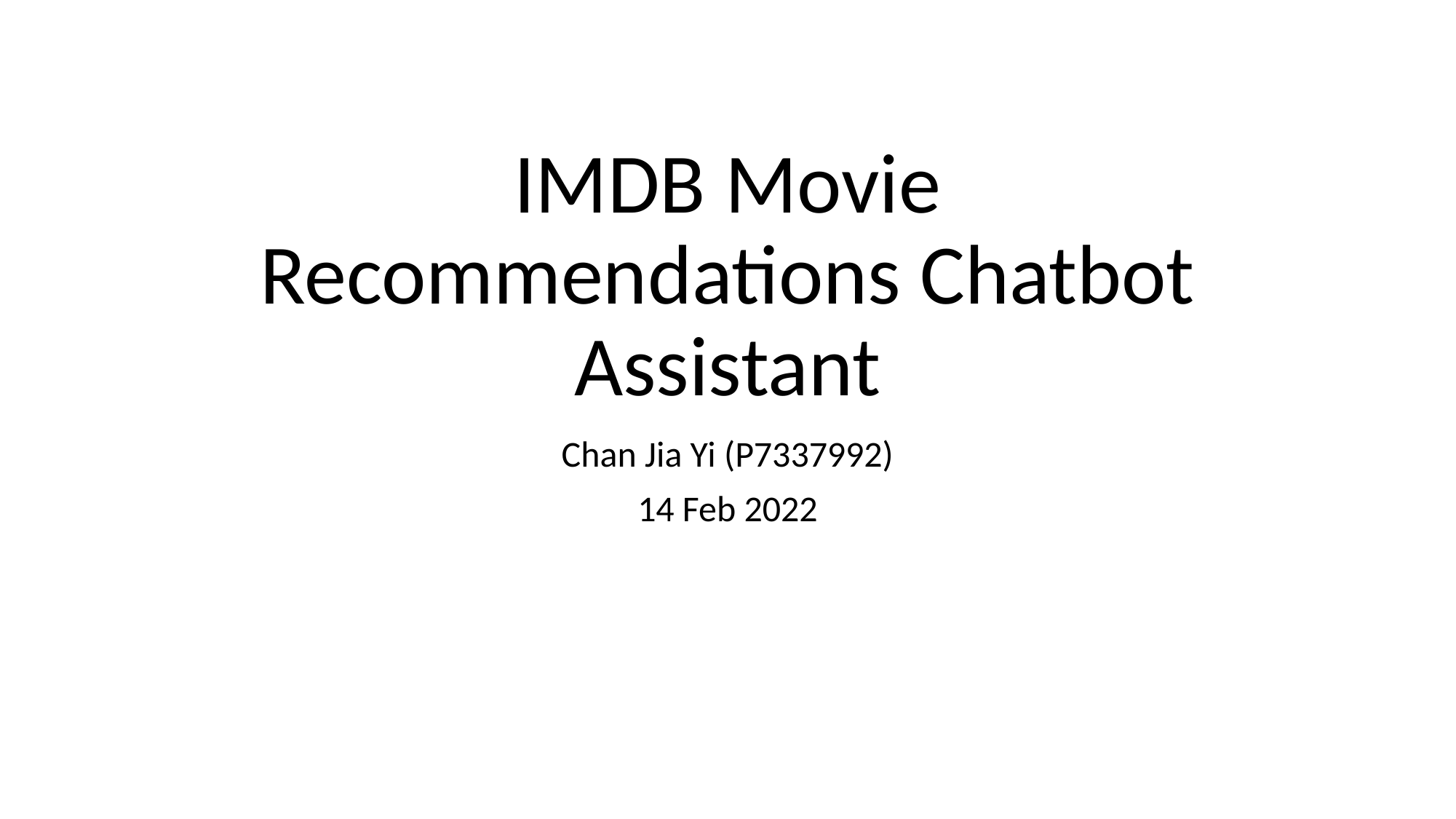

# IMDB Movie Recommendations Chatbot Assistant
Chan Jia Yi (P7337992)
14 Feb 2022